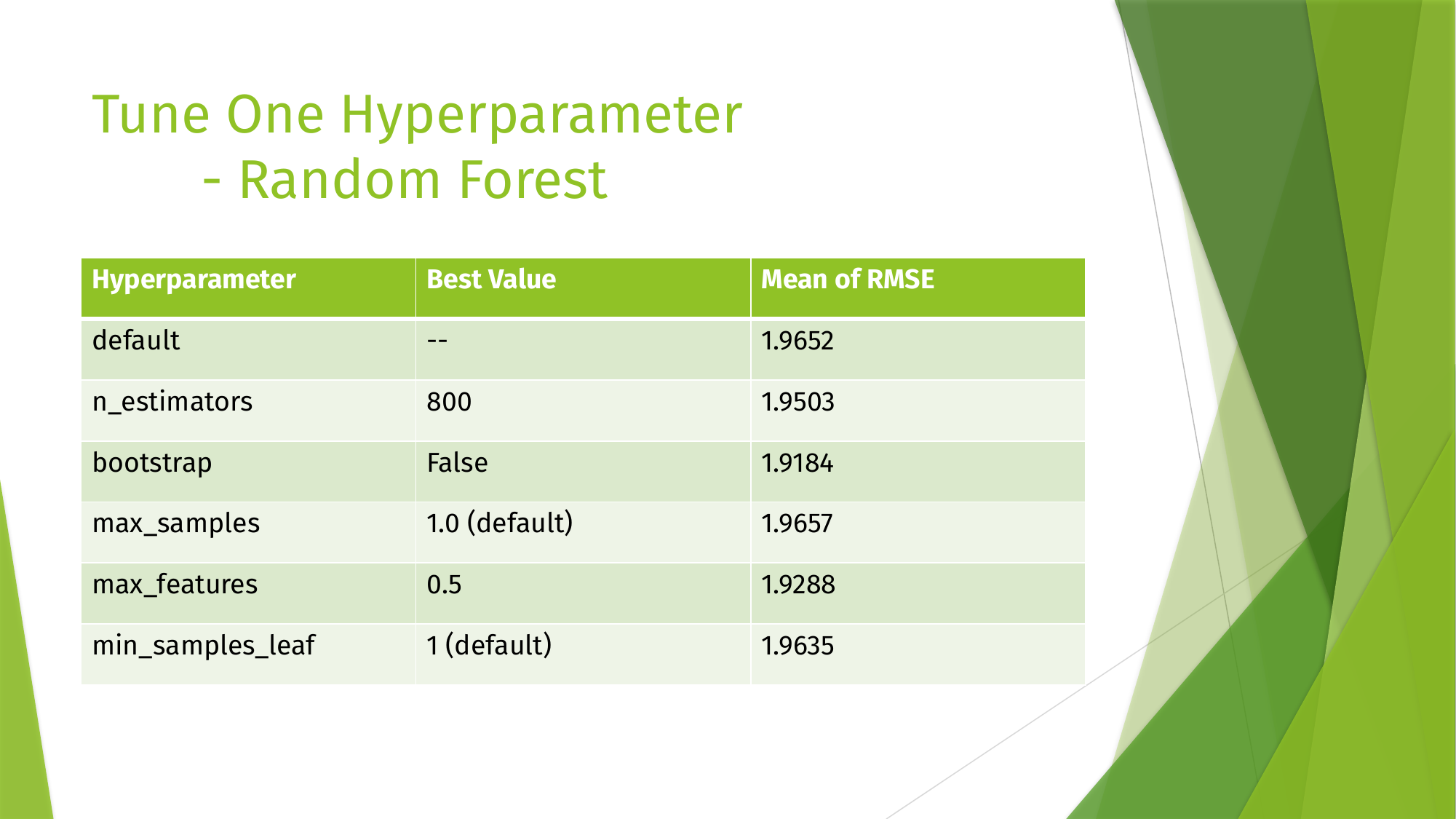

# Tune One Hyperparameter - Random Forest
| Hyperparameter | Best Value | Mean of RMSE |
| --- | --- | --- |
| default | -- | 1.9652 |
| n\_estimators | 800 | 1.9503 |
| bootstrap | False | 1.9184 |
| max\_samples | 1.0 (default) | 1.9657 |
| max\_features | 0.5 | 1.9288 |
| min\_samples\_leaf | 1 (default) | 1.9635 |